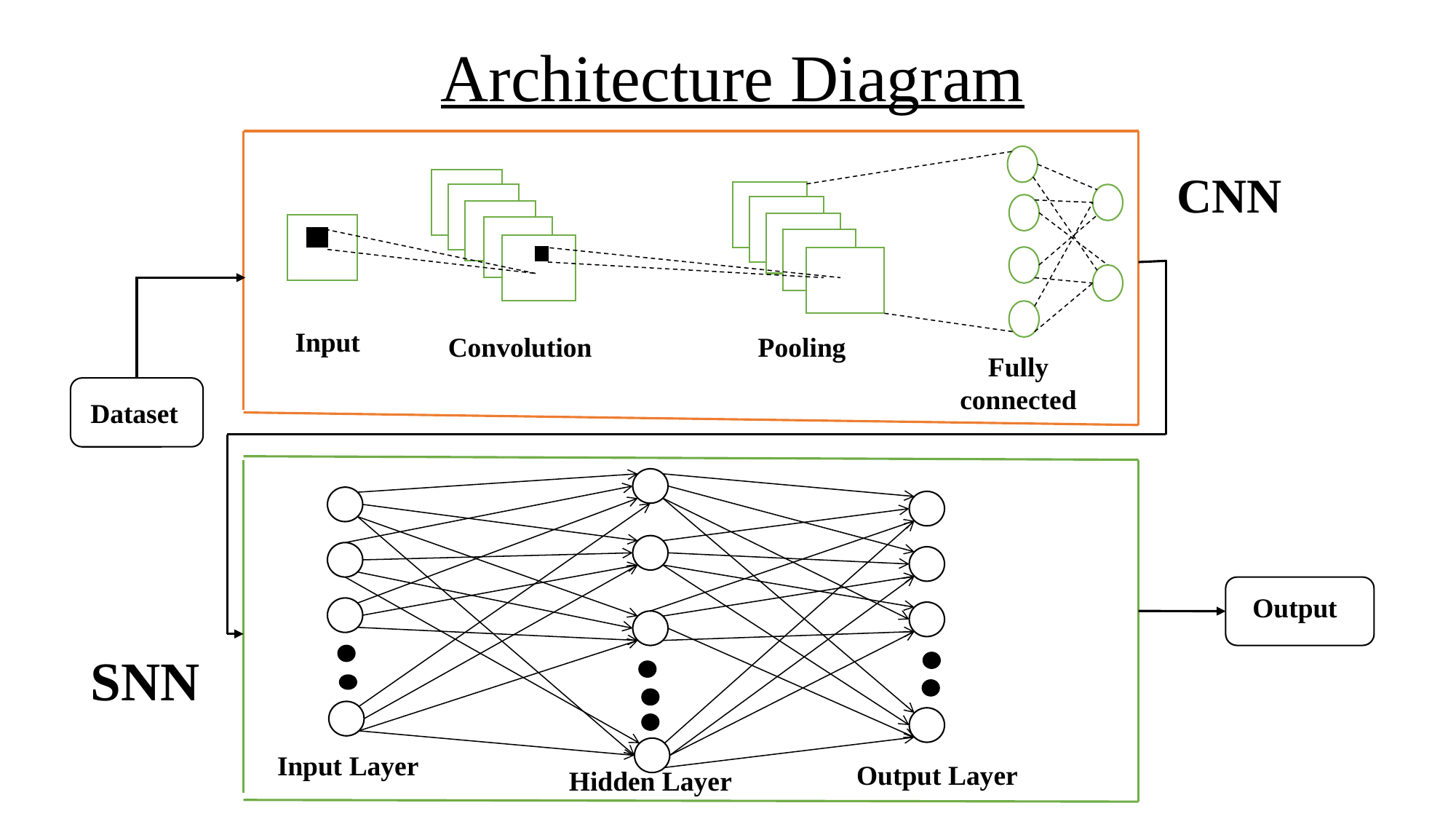

Architecture Diagram

CNN

Input
Pooling
Convolution
Fully connected

Dataset

Output

SNN

Input Layer
Output Layer
Hidden Layer